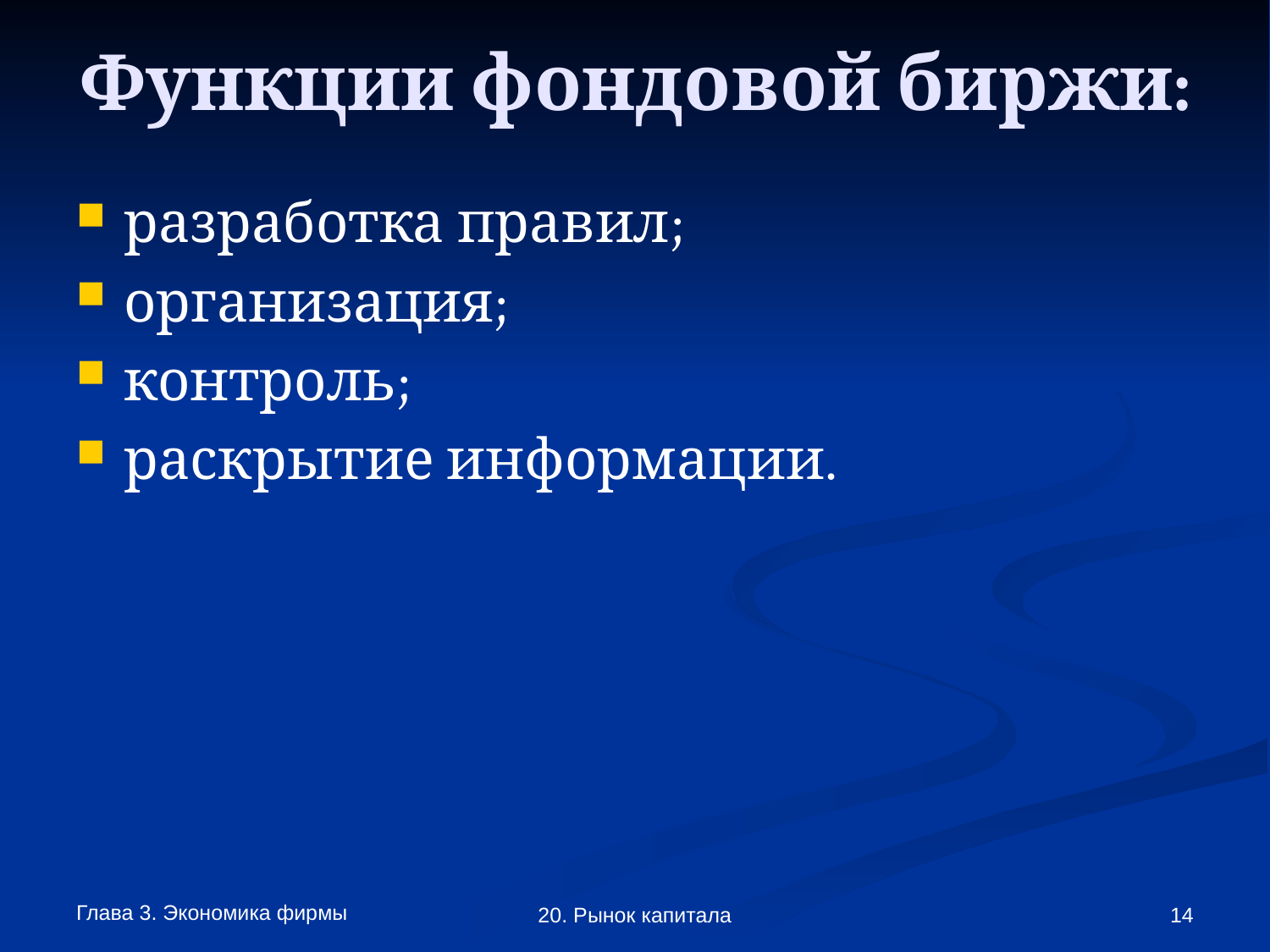

# Функции фондовой биржи:
разработка правил;
организация;
контроль;
раскрытие информации.

Глава 3. Экономика фирмы
20. Рынок капитала
14